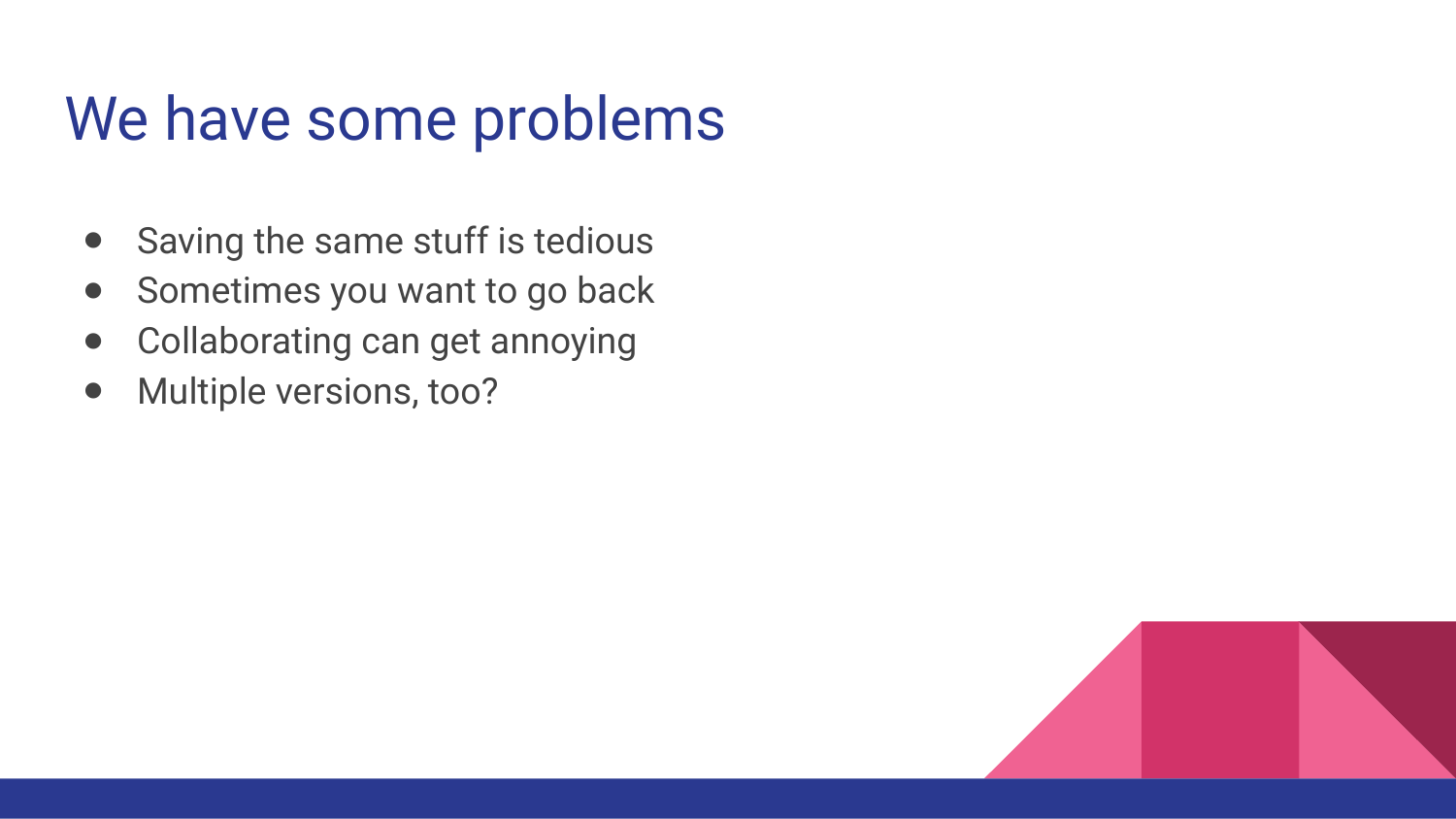

# We have some problems
Saving the same stuff is tedious
Sometimes you want to go back
Collaborating can get annoying
Multiple versions, too?